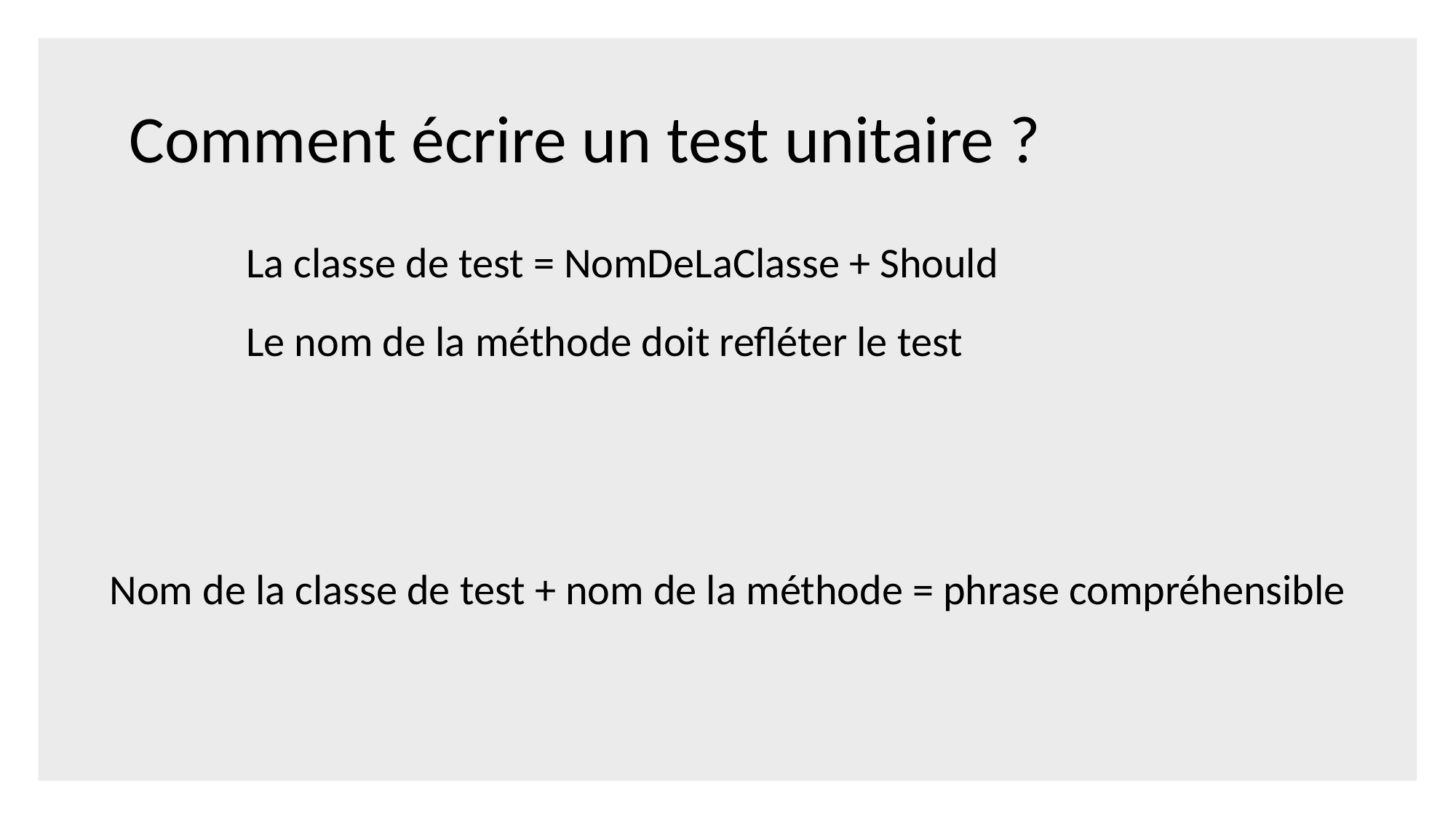

Comment écrire un test unitaire ?
	La classe de test = NomDeLaClasse + Should
	Le nom de la méthode doit refléter le test
Nom de la classe de test + nom de la méthode = phrase compréhensible